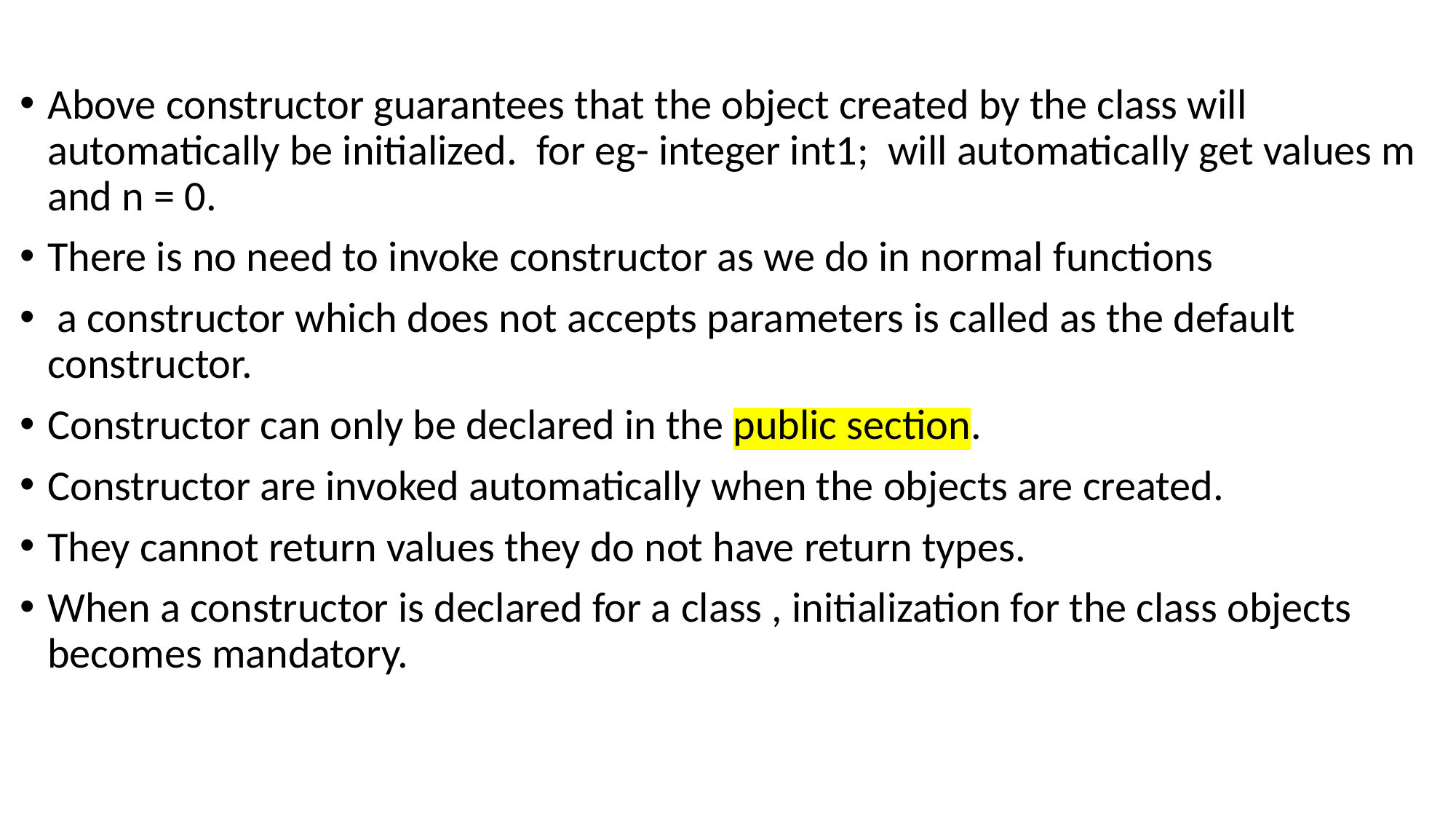

Above constructor guarantees that the object created by the class will automatically be initialized.  for eg- integer int1;  will automatically get values m and n = 0.
There is no need to invoke constructor as we do in normal functions
 a constructor which does not accepts parameters is called as the default constructor.
Constructor can only be declared in the public section.
Constructor are invoked automatically when the objects are created.
They cannot return values they do not have return types.
When a constructor is declared for a class , initialization for the class objects becomes mandatory.